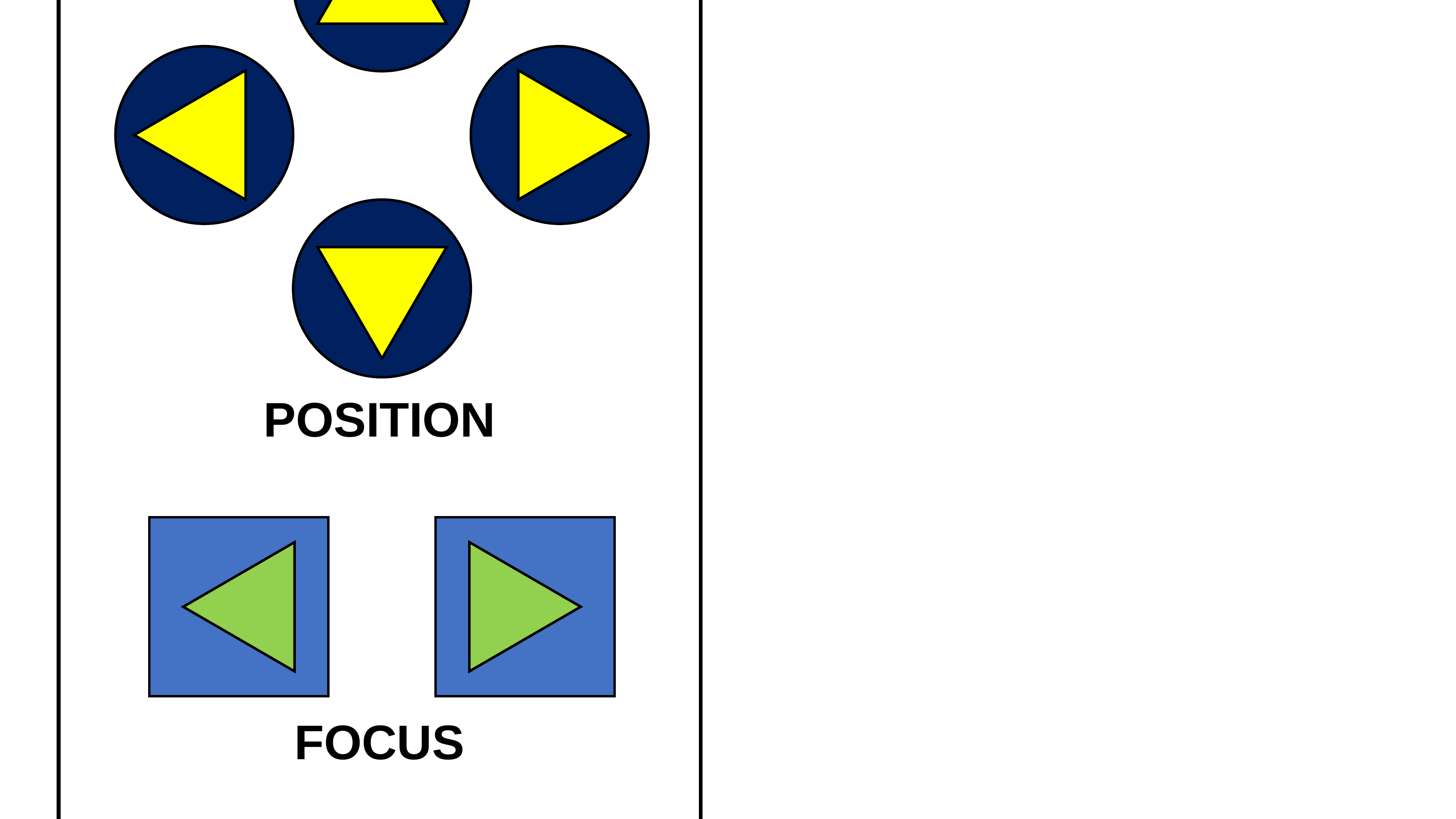

LASER 1

LASER 1

POWER

POSITION
POSITION

FOCUS
FOCUS

SPEED
SPEED